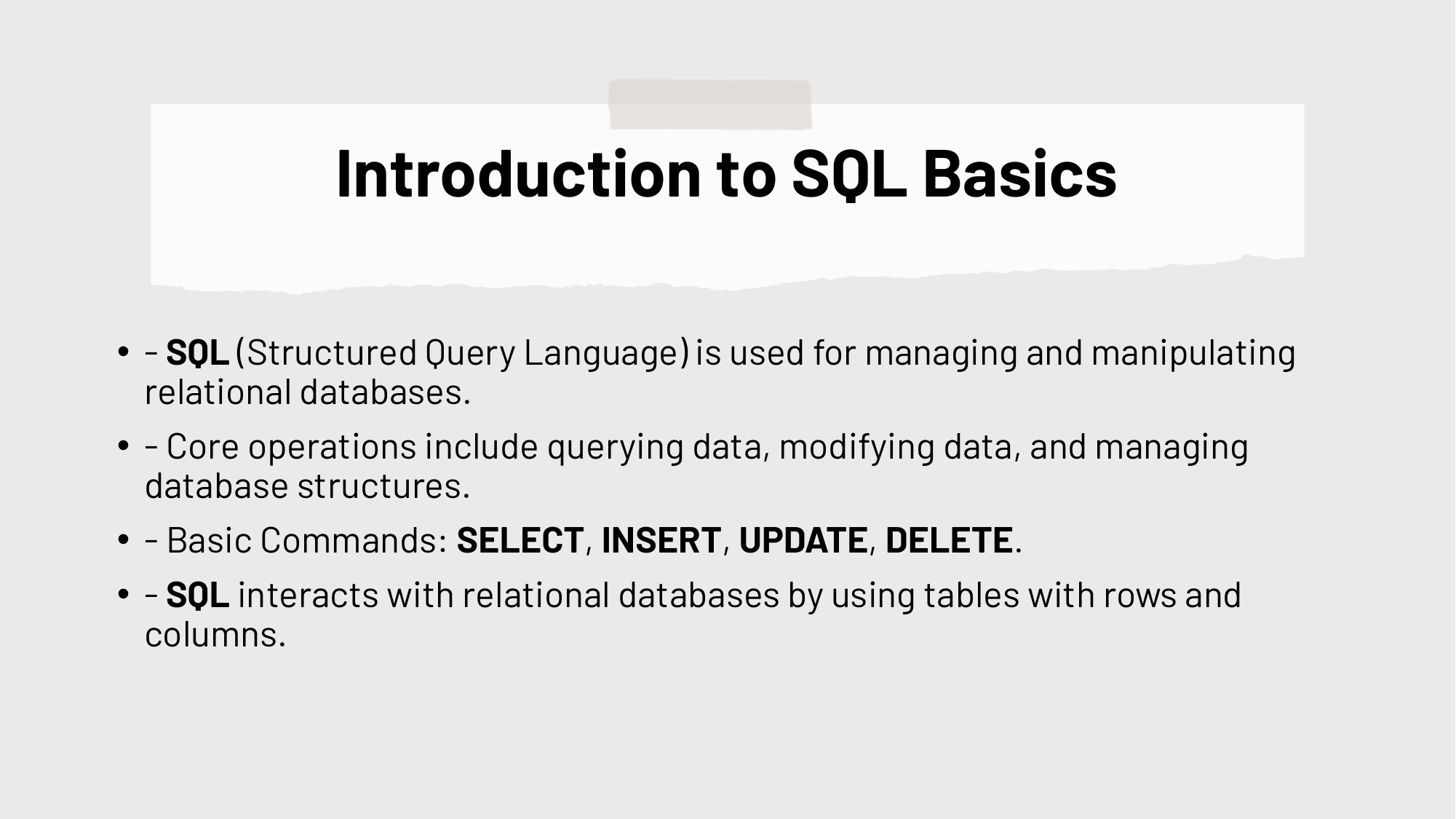

# Introduction to SQL Basics

- SQL (Structured Query Language) is used for managing and manipulating relational databases.
- Core operations include querying data, modifying data, and managing database structures.
- Basic Commands: SELECT, INSERT, UPDATE, DELETE.
- SQL interacts with relational databases by using tables with rows and columns.